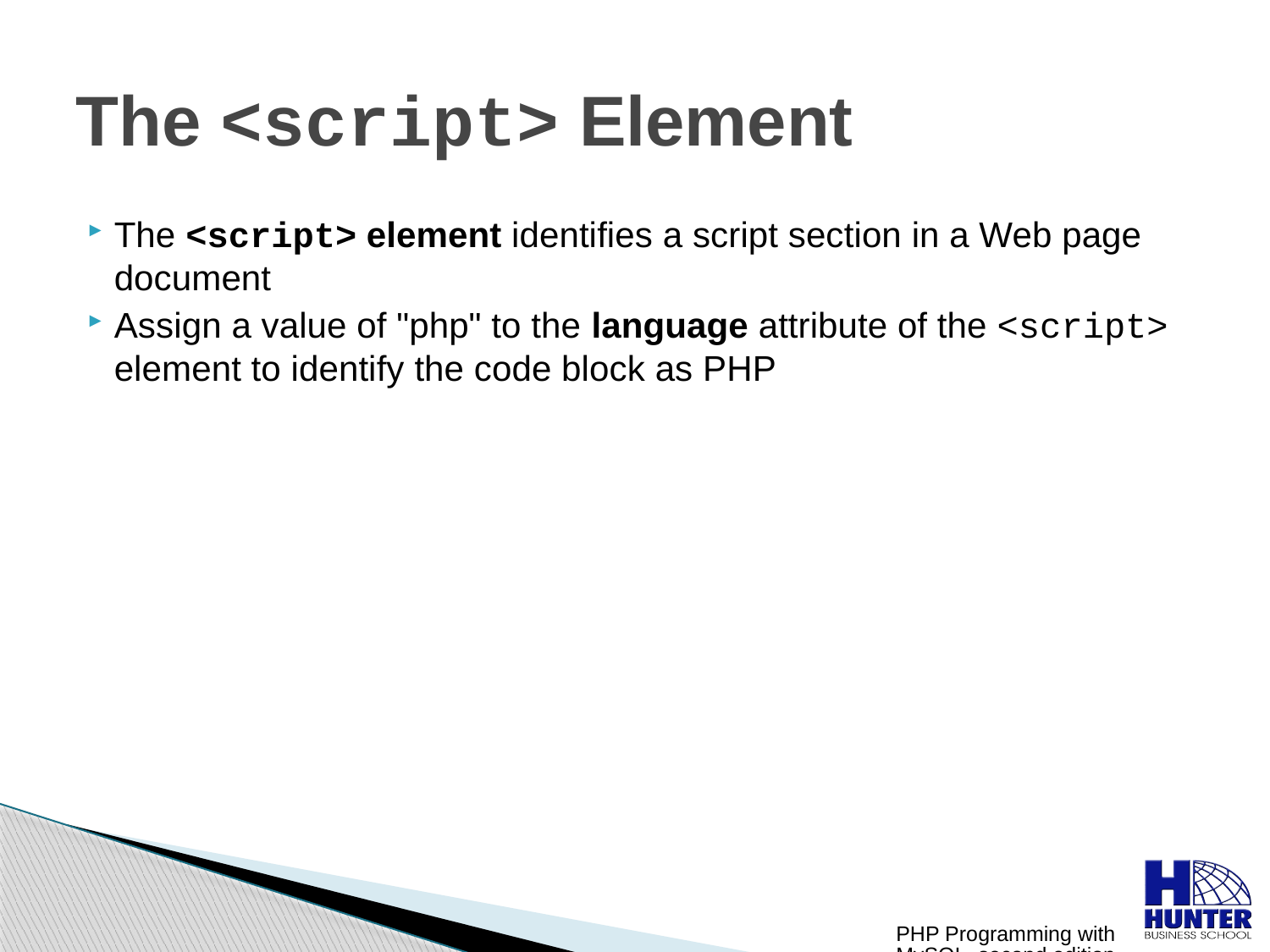

# The <script> Element
The <script> element identifies a script section in a Web page document
Assign a value of "php" to the language attribute of the <script> element to identify the code block as PHP

PHP Programming with MySQL, second edition